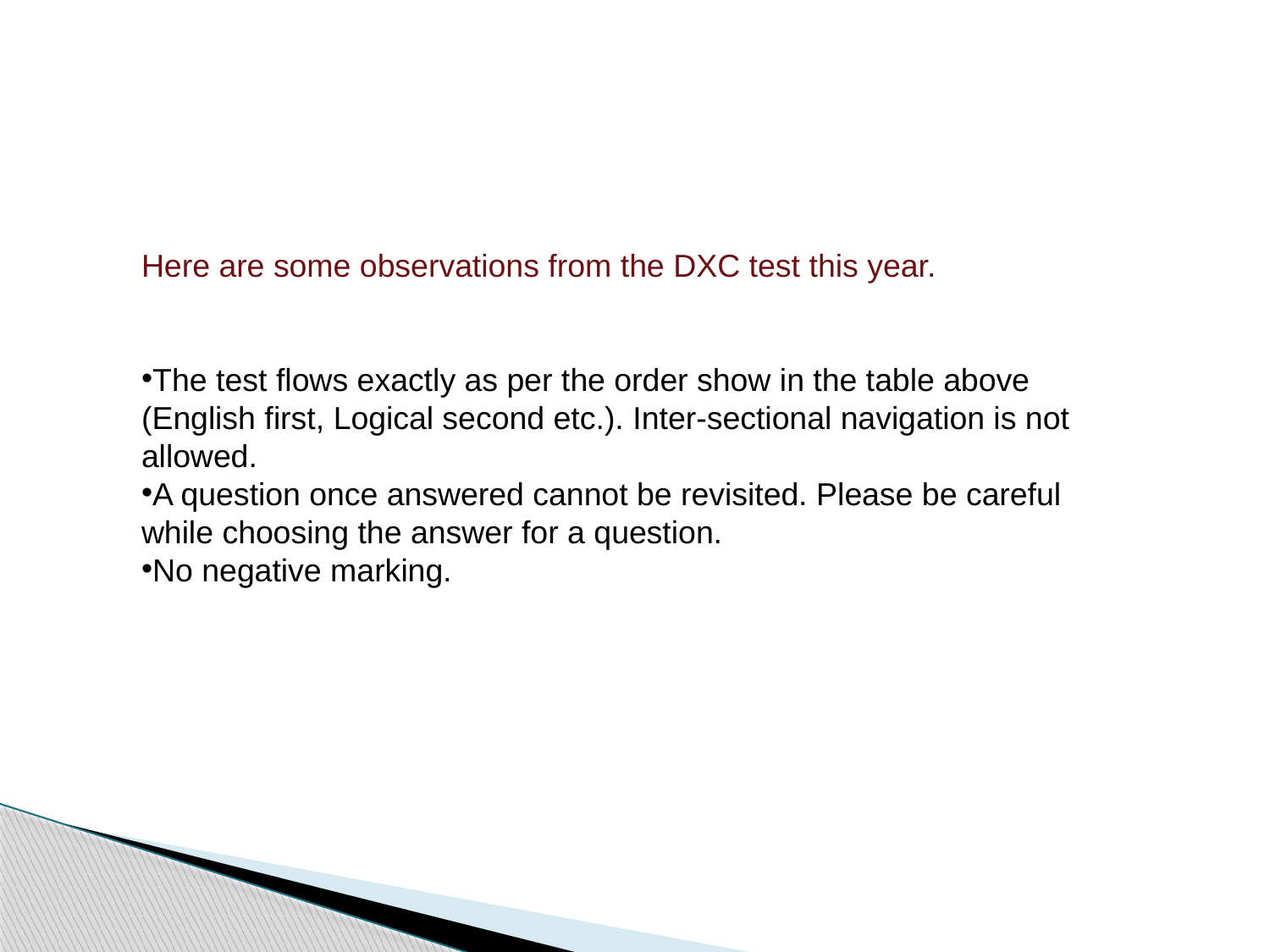

Here are some observations from the DXC test this year.

The test flows exactly as per the order show in the table above (English first, Logical second etc.). Inter-sectional navigation is not allowed.
A question once answered cannot be revisited. Please be careful while choosing the answer for a question.
No negative marking.